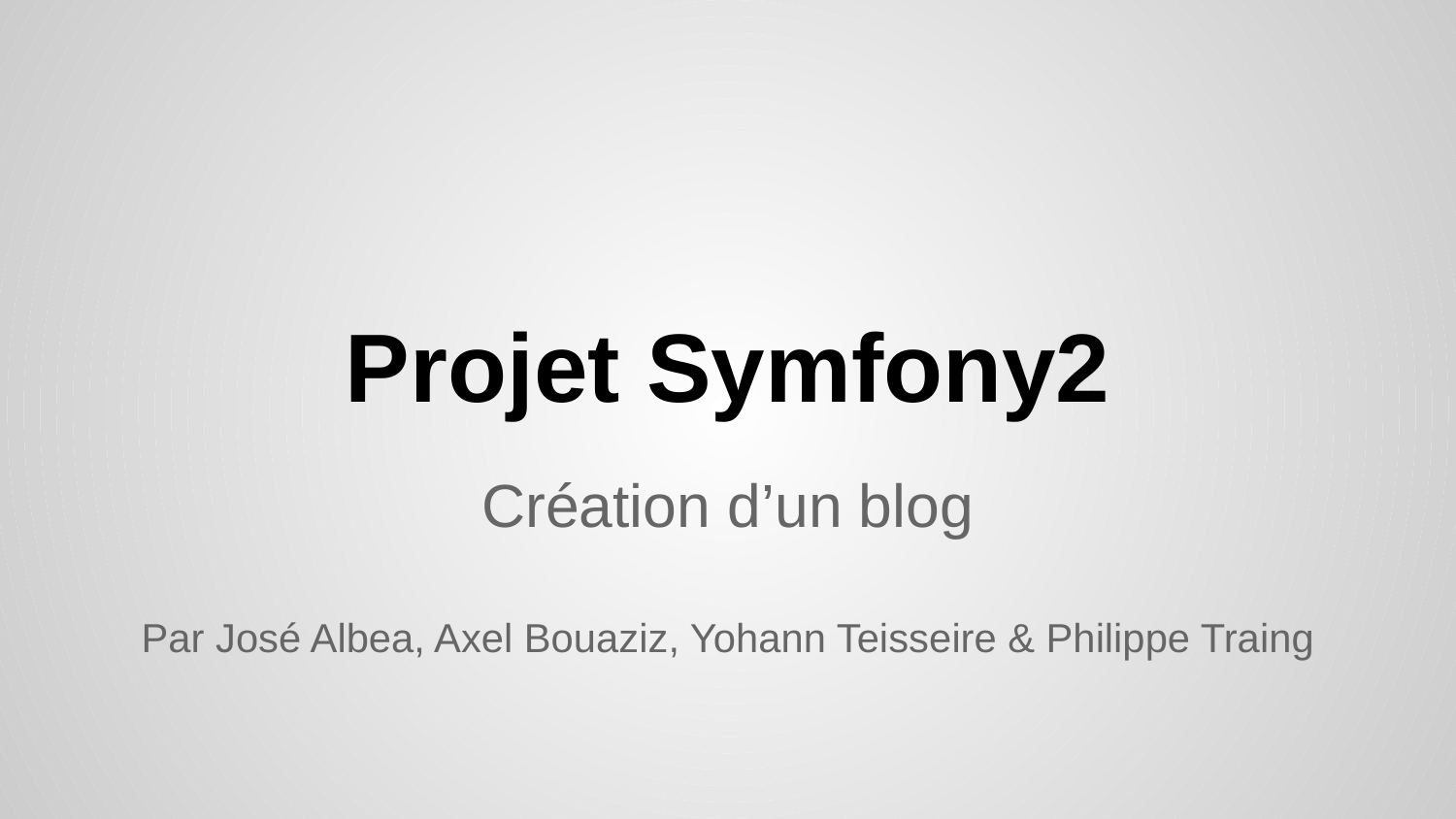

# Projet Symfony2
Création d’un blog

Par José Albea, Axel Bouaziz, Yohann Teisseire & Philippe Traing